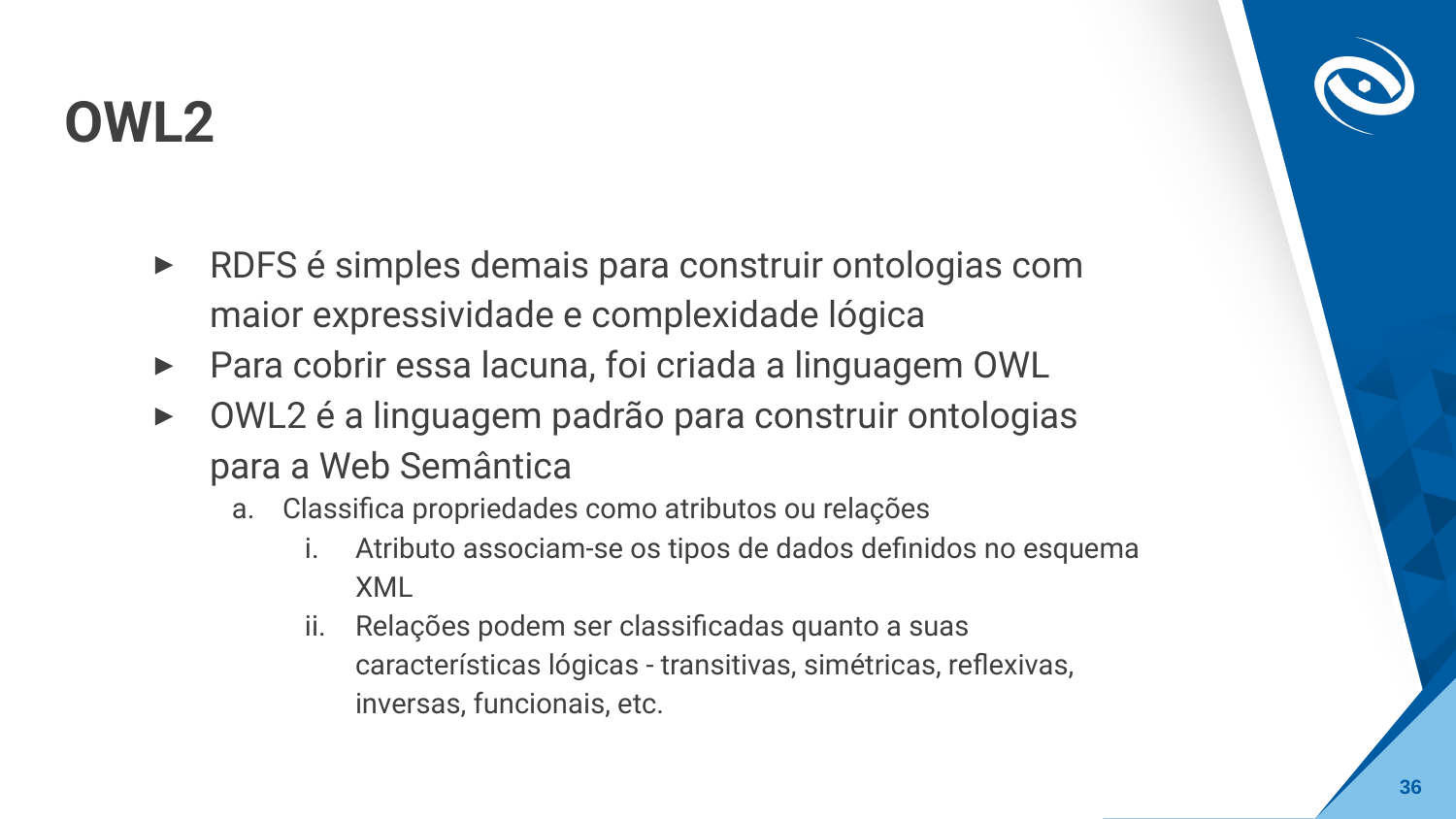

# OWL2

RDFS é simples demais para construir ontologias com maior expressividade e complexidade lógica
Para cobrir essa lacuna, foi criada a linguagem OWL
OWL2 é a linguagem padrão para construir ontologias para a Web Semântica
Classifica propriedades como atributos ou relações
Atributo associam-se os tipos de dados definidos no esquema XML
Relações podem ser classificadas quanto a suas características lógicas - transitivas, simétricas, reflexivas, inversas, funcionais, etc.
36